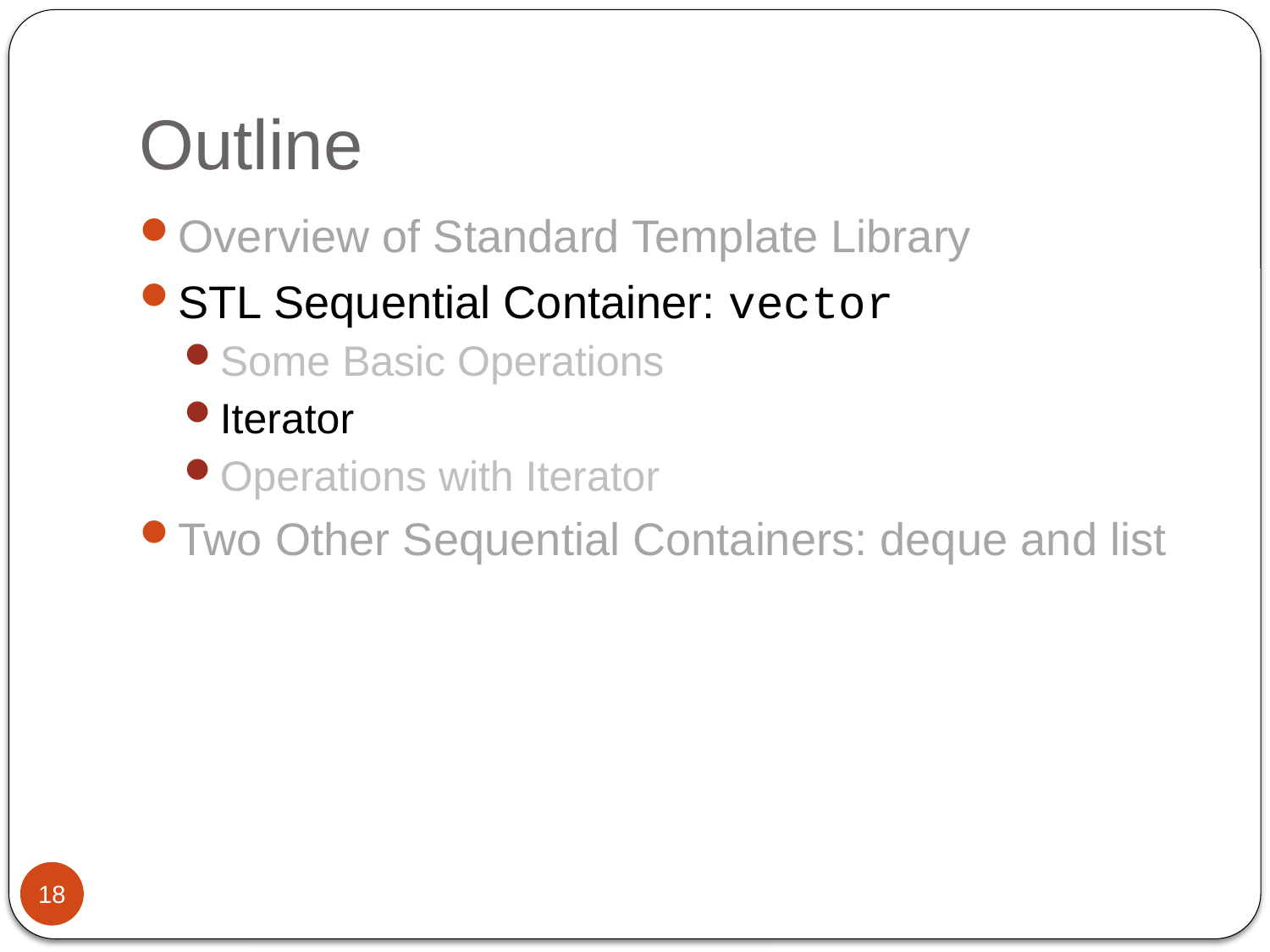

# Outline
Overview of Standard Template Library
STL Sequential Container: vector
Some Basic Operations
Iterator
Operations with Iterator
Two Other Sequential Containers: deque and list
18